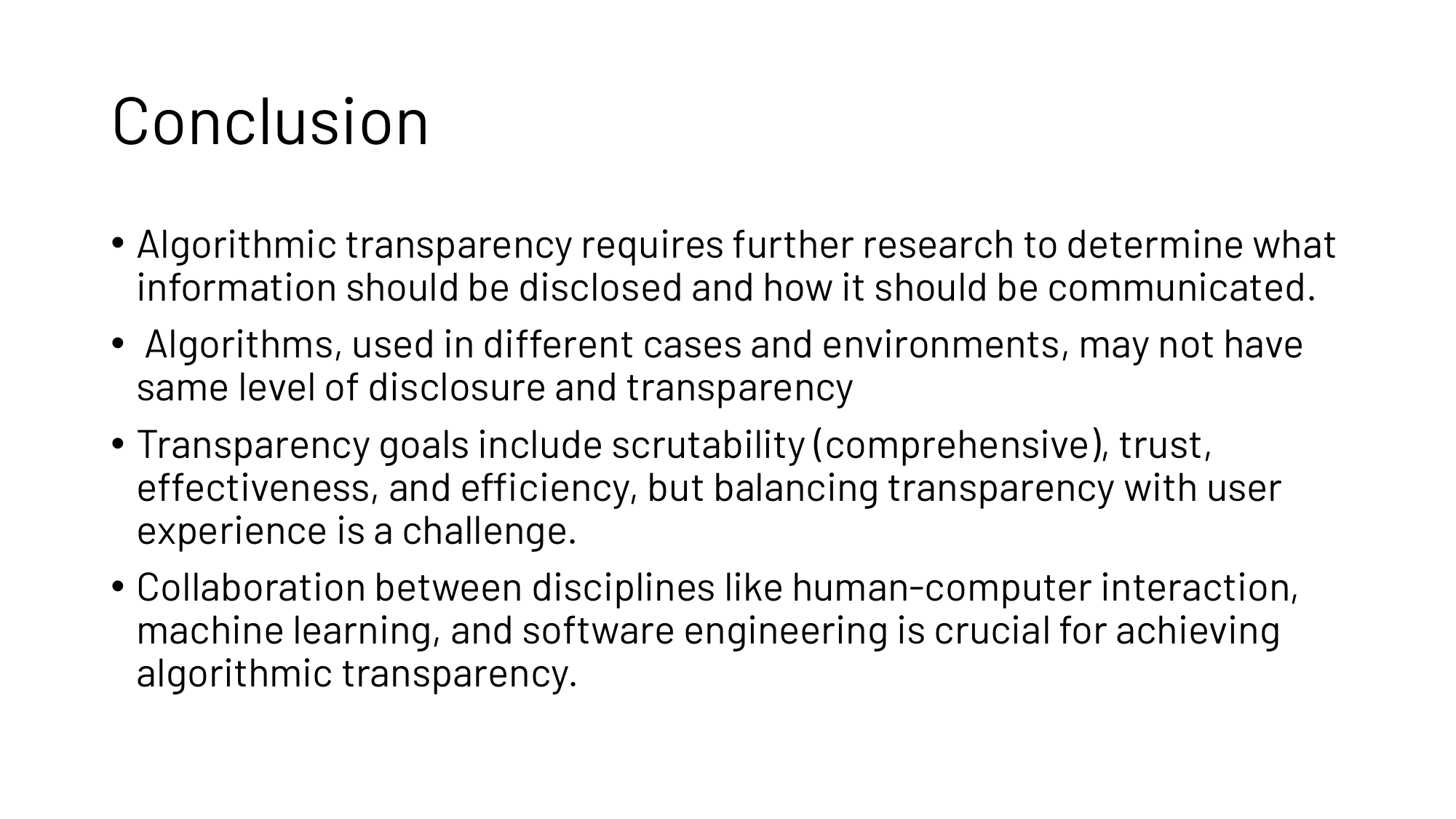

# Conclusion
Algorithmic transparency requires further research to determine what information should be disclosed and how it should be communicated.
 Algorithms, used in different cases and environments, may not have same level of disclosure and transparency
Transparency goals include scrutability (comprehensive), trust, effectiveness, and efficiency, but balancing transparency with user experience is a challenge.
Collaboration between disciplines like human-computer interaction, machine learning, and software engineering is crucial for achieving algorithmic transparency.